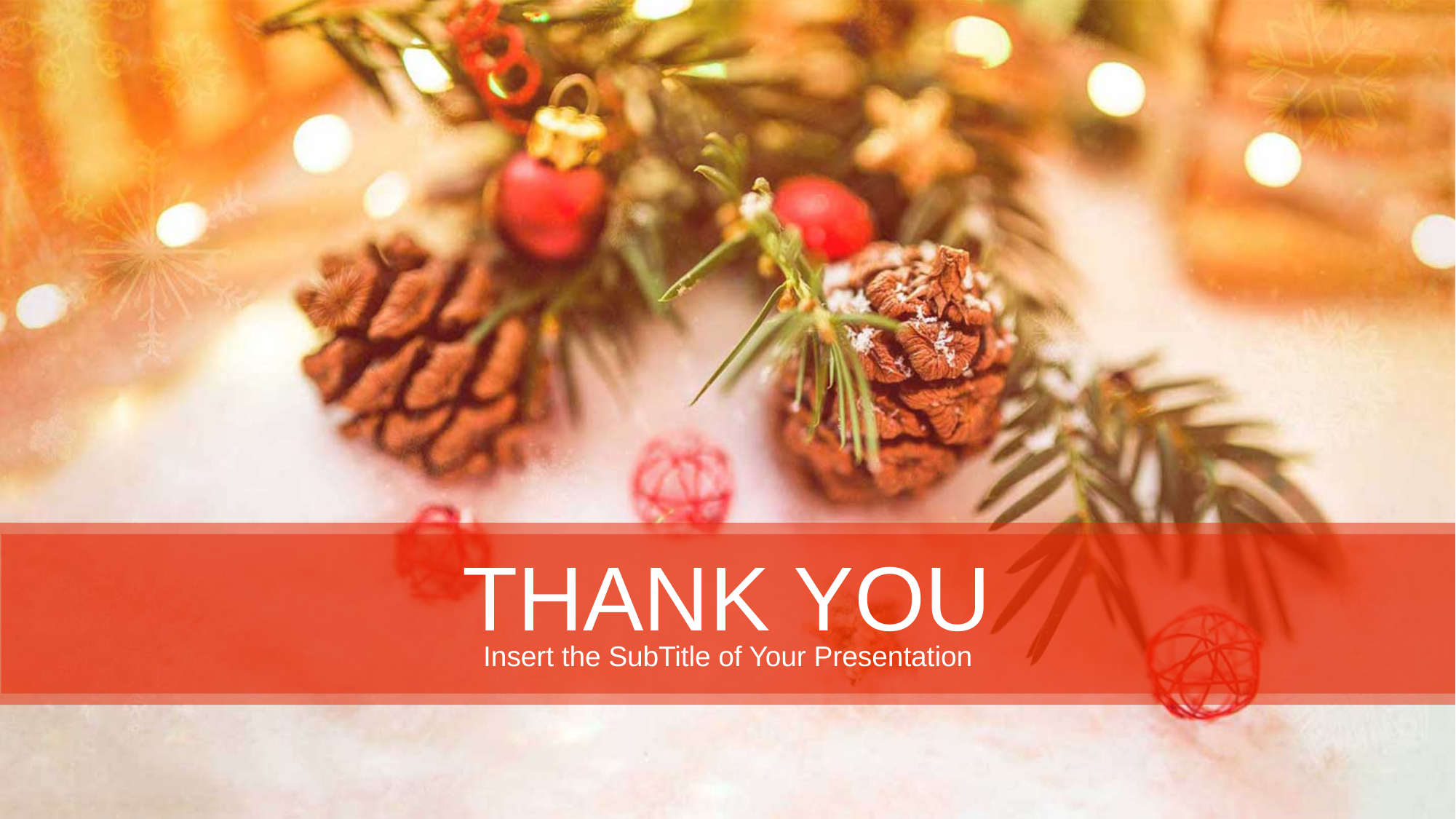

THANK YOU

Insert the SubTitle of Your Presentation